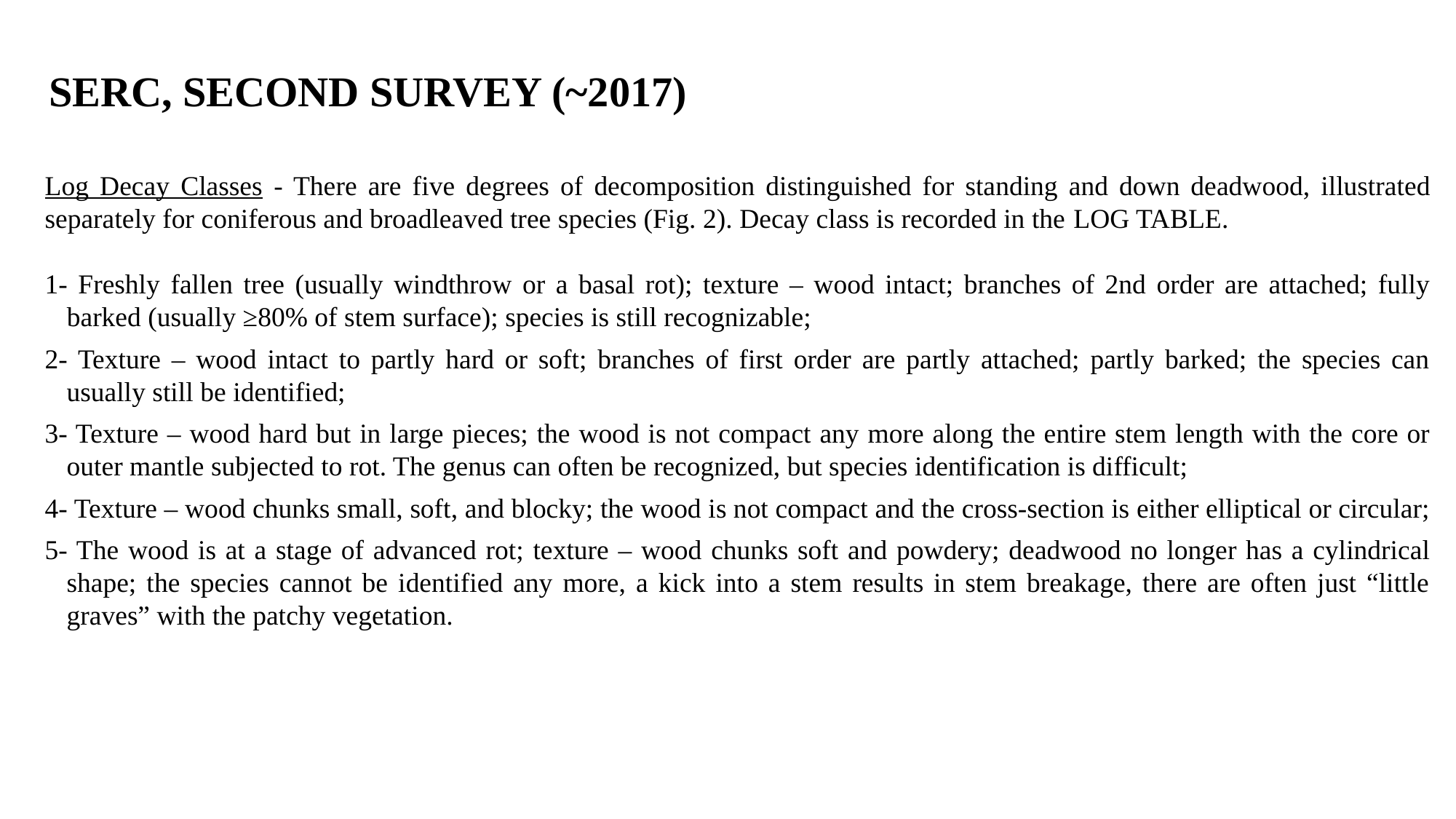

SERC, SECOND SURVEY (~2017)
Log Decay Classes - There are five degrees of decomposition distinguished for standing and down deadwood, illustrated separately for coniferous and broadleaved tree species (Fig. 2). Decay class is recorded in the Log Table.

1- Freshly fallen tree (usually windthrow or a basal rot); texture – wood intact; branches of 2nd order are attached; fully barked (usually ≥80% of stem surface); species is still recognizable;
2- Texture – wood intact to partly hard or soft; branches of first order are partly attached; partly barked; the species can usually still be identified;
3- Texture – wood hard but in large pieces; the wood is not compact any more along the entire stem length with the core or outer mantle subjected to rot. The genus can often be recognized, but species identification is difficult;
4- Texture – wood chunks small, soft, and blocky; the wood is not compact and the cross-section is either elliptical or circular;
5- The wood is at a stage of advanced rot; texture – wood chunks soft and powdery; deadwood no longer has a cylindrical shape; the species cannot be identified any more, a kick into a stem results in stem breakage, there are often just “little graves” with the patchy vegetation.